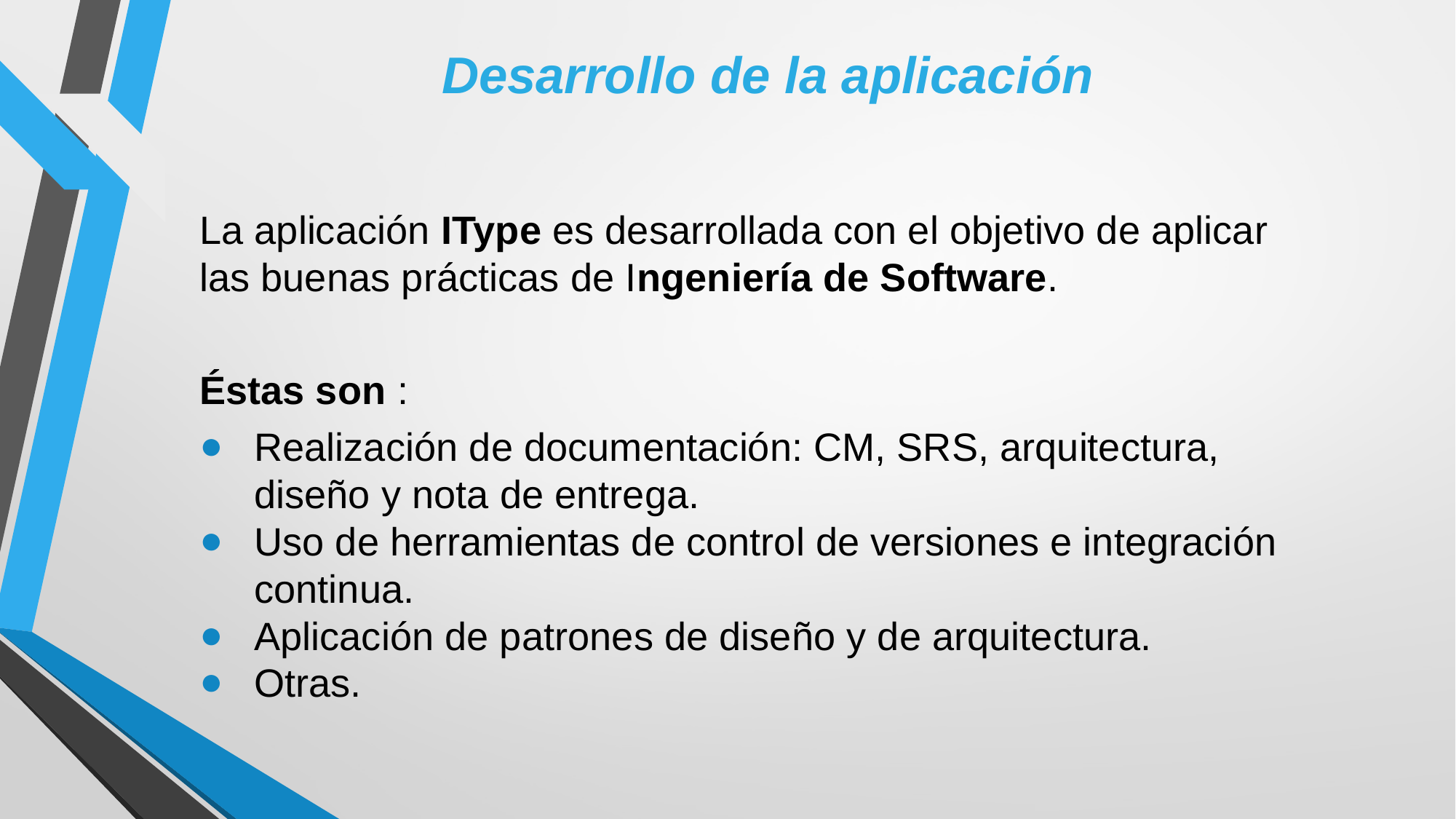

# Desarrollo de la aplicación
La aplicación IType es desarrollada con el objetivo de aplicar las buenas prácticas de Ingeniería de Software.

Éstas son :
Realización de documentación: CM, SRS, arquitectura, diseño y nota de entrega.
Uso de herramientas de control de versiones e integración continua.
Aplicación de patrones de diseño y de arquitectura.
Otras.